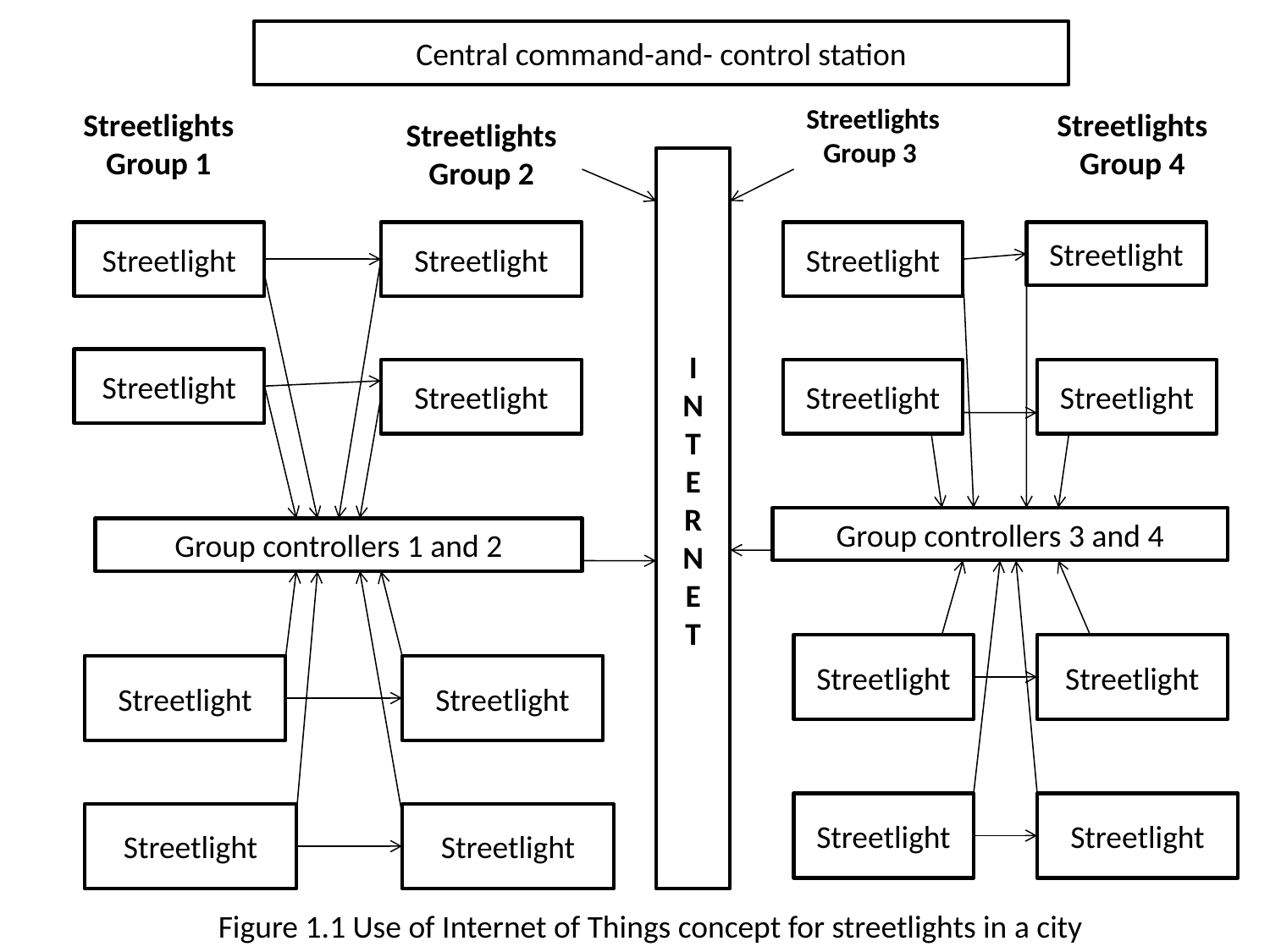

Central command-and- control station
Streetlights
Group 4
Streetlights
Group 1
Streetlights
Group 3

Streetlights
Group 2
I
N
T
E
R
N
E
T

Streetlight
Streetlight
Streetlight
Streetlight
Streetlight
Streetlight
Streetlight
Streetlight
Group controllers 3 and 4
Group controllers 1 and 2
Streetlight
Streetlight
Streetlight
Streetlight
Streetlight
Streetlight
Streetlight
Streetlight
Figure 1.1 Use of Internet of Things concept for streetlights in a city